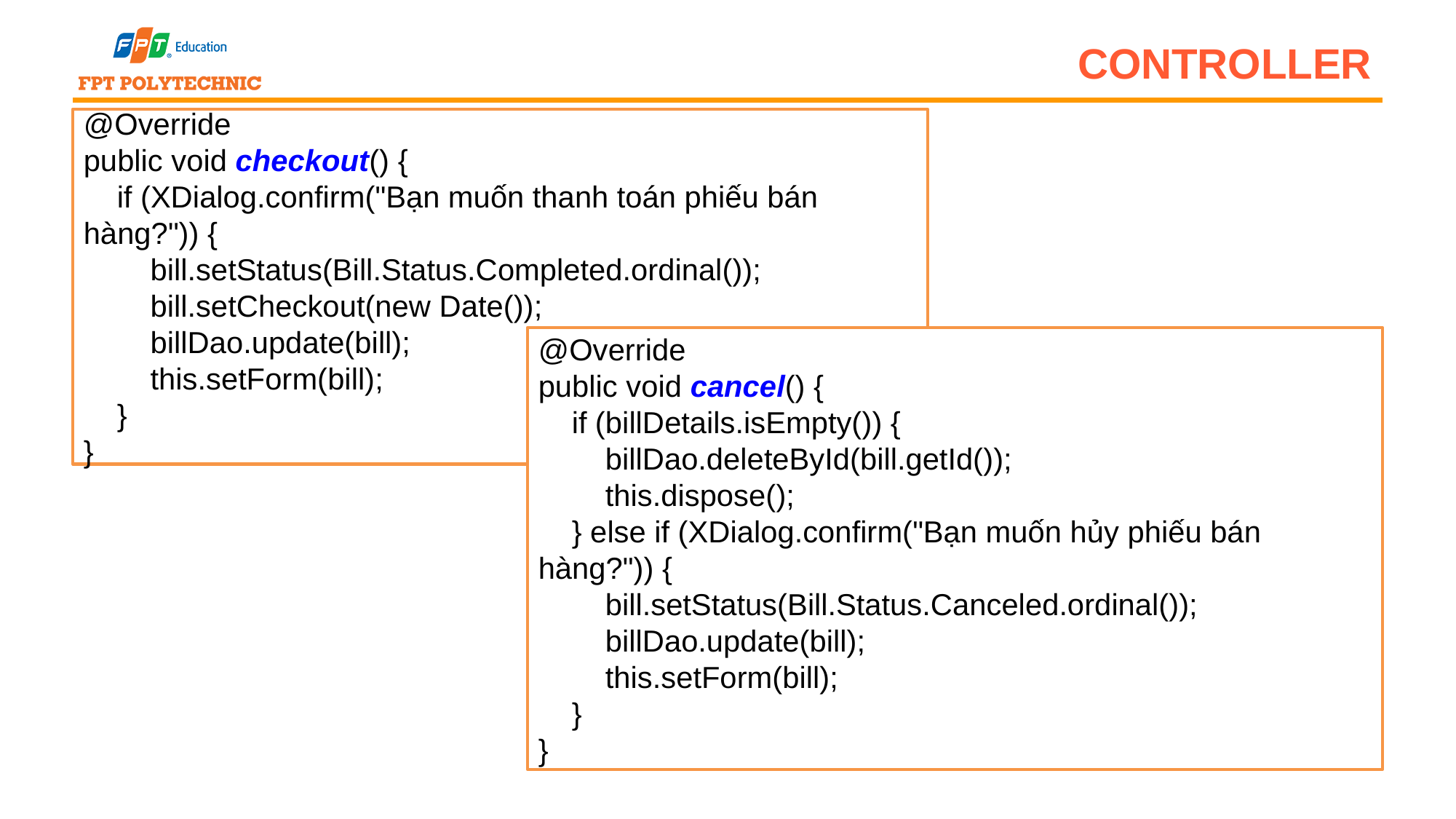

# Controller
@Override
public void checkout() {
    if (XDialog.confirm("Bạn muốn thanh toán phiếu bán hàng?")) {
        bill.setStatus(Bill.Status.Completed.ordinal());
        bill.setCheckout(new Date());
        billDao.update(bill);
        this.setForm(bill);
    }
}
@Override
public void cancel() {
    if (billDetails.isEmpty()) {
        billDao.deleteById(bill.getId());
        this.dispose();
    } else if (XDialog.confirm("Bạn muốn hủy phiếu bán hàng?")) {
        bill.setStatus(Bill.Status.Canceled.ordinal());
        billDao.update(bill);
        this.setForm(bill);
    }
}